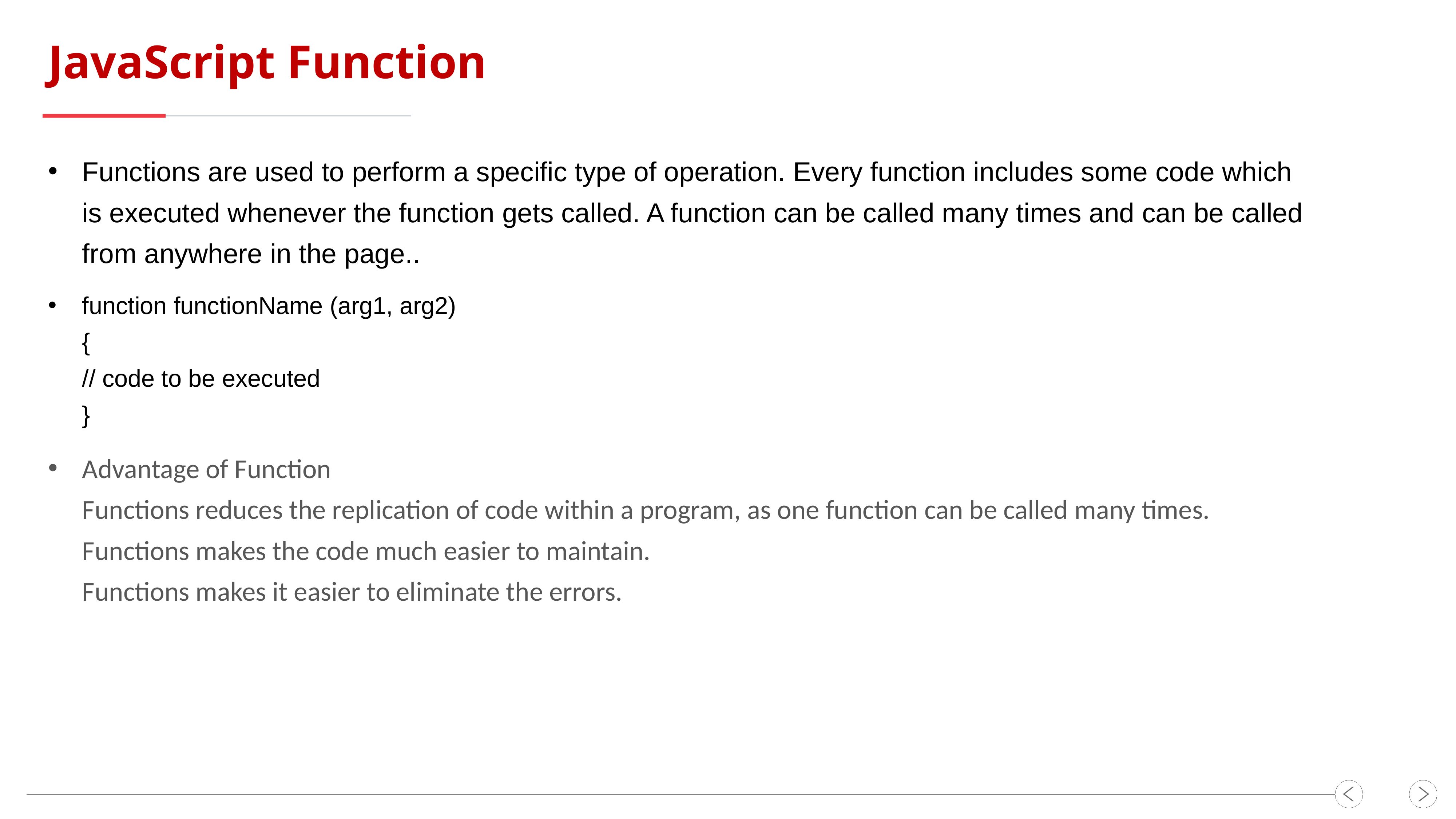

JavaScript Function
Functions are used to perform a specific type of operation. Every function includes some code which is executed whenever the function gets called. A function can be called many times and can be called from anywhere in the page..
function functionName (arg1, arg2)
{
// code to be executed
}
Advantage of Function
Functions reduces the replication of code within a program, as one function can be called many times.
Functions makes the code much easier to maintain.
Functions makes it easier to eliminate the errors.